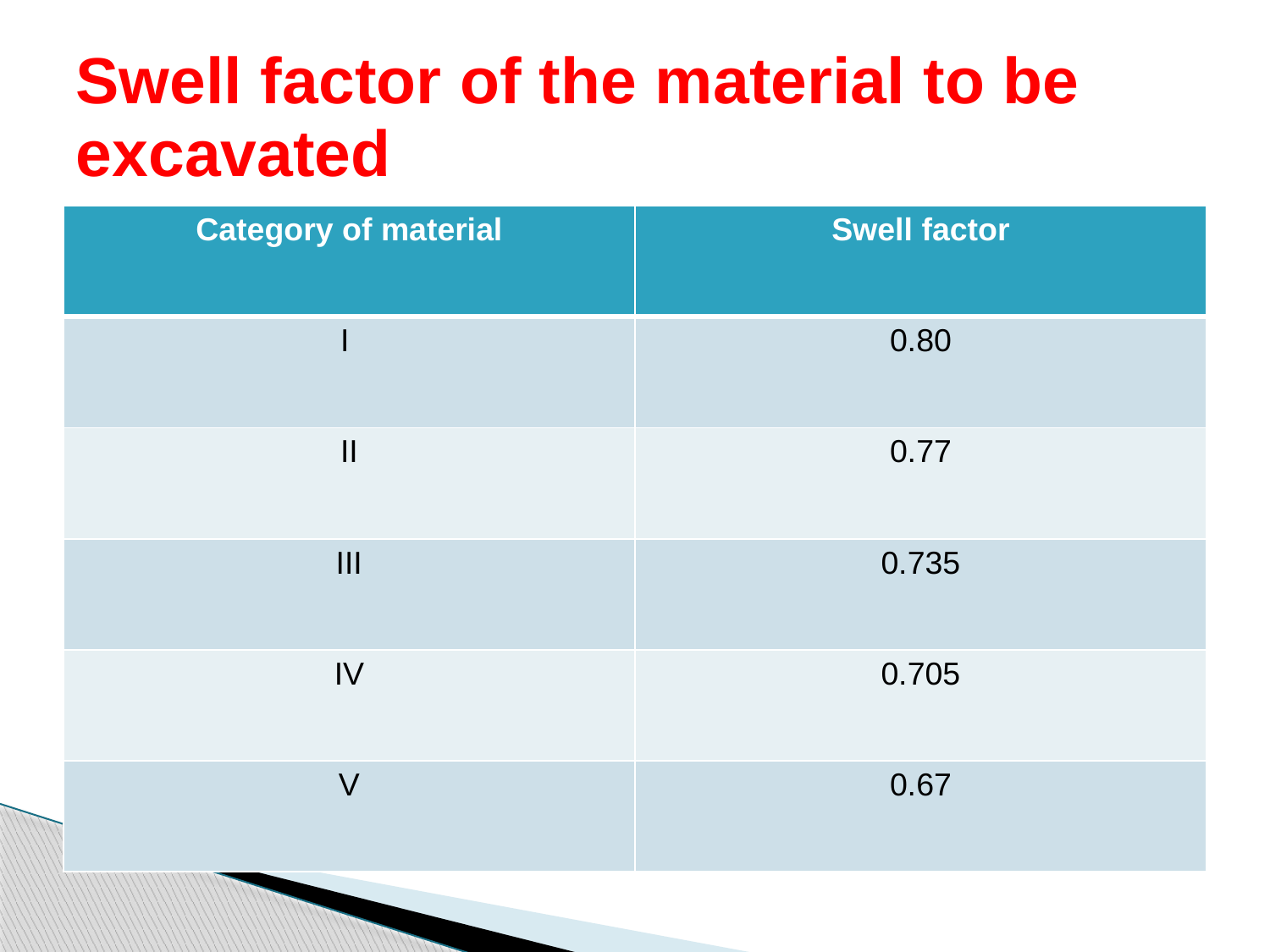

# Swell factor of the material to be excavated
| Category of material | Swell factor |
| --- | --- |
| I | 0.80 |
| II | 0.77 |
| III | 0.735 |
| IV | 0.705 |
| V | 0.67 |